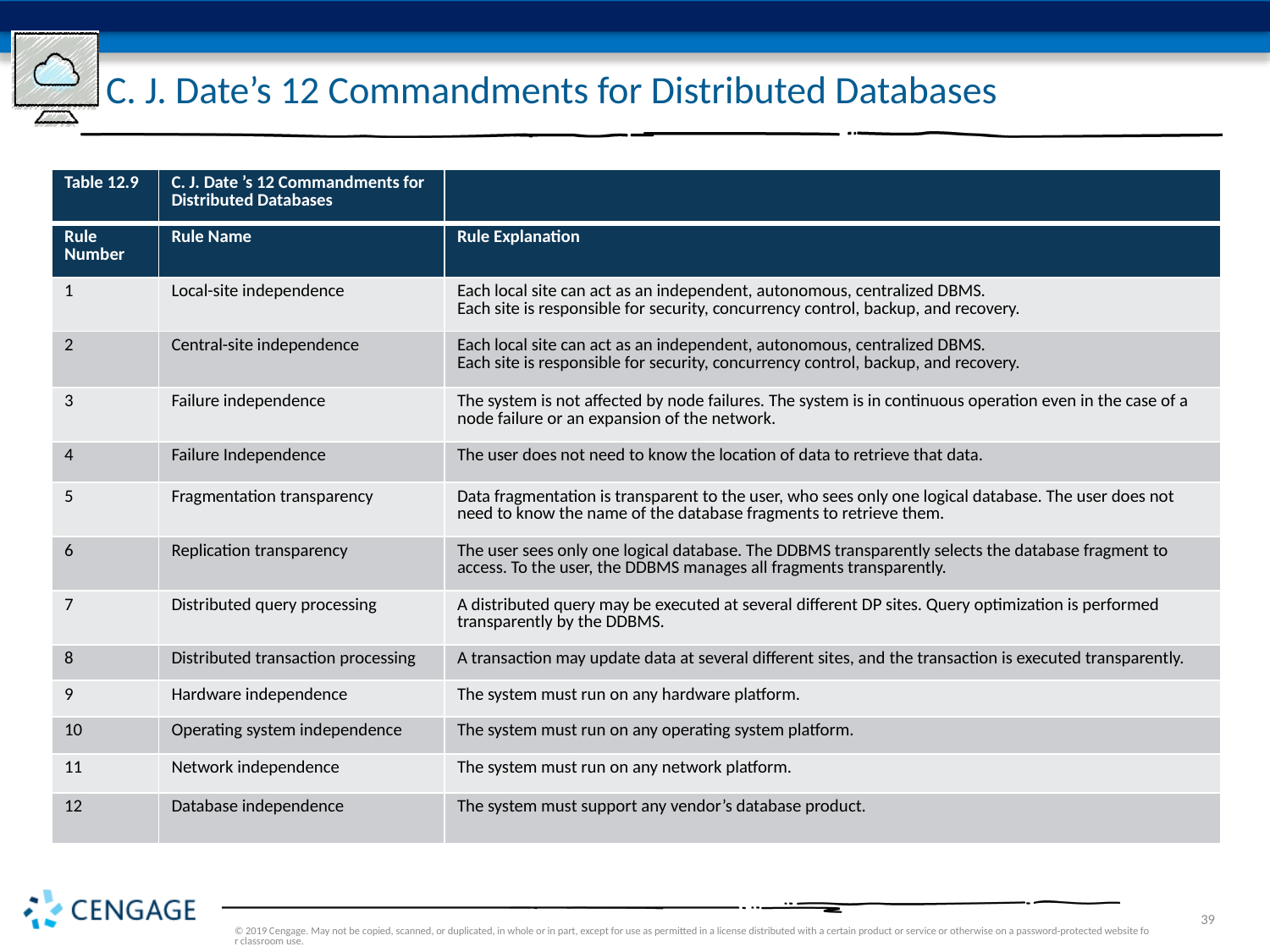

# C. J. Date’s 12 Commandments for Distributed Databases
| Table 12.9 | C. J. Date ’s 12 Commandments for Distributed Databases |  |
| --- | --- | --- |
| Rule Number | Rule Name | Rule Explanation |
| 1 | Local-site independence | Each local site can act as an independent, autonomous, centralized DBMS. Each site is responsible for security, concurrency control, backup, and recovery. |
| 2 | Central-site independence | Each local site can act as an independent, autonomous, centralized DBMS. Each site is responsible for security, concurrency control, backup, and recovery. |
| 3 | Failure independence | The system is not affected by node failures. The system is in continuous operation even in the case of a node failure or an expansion of the network. |
| 4 | Failure Independence | The user does not need to know the location of data to retrieve that data. |
| 5 | Fragmentation transparency | Data fragmentation is transparent to the user, who sees only one logical database. The user does not need to know the name of the database fragments to retrieve them. |
| 6 | Replication transparency | The user sees only one logical database. The DDBMS transparently selects the database fragment to access. To the user, the DDBMS manages all fragments transparently. |
| 7 | Distributed query processing | A distributed query may be executed at several different DP sites. Query optimization is performed transparently by the DDBMS. |
| 8 | Distributed transaction processing | A transaction may update data at several different sites, and the transaction is executed transparently. |
| 9 | Hardware independence | The system must run on any hardware platform. |
| 10 | Operating system independence | The system must run on any operating system platform. |
| 11 | Network independence | The system must run on any network platform. |
| 12 | Database independence | The system must support any vendor’s database product. |
© 2019 Cengage. May not be copied, scanned, or duplicated, in whole or in part, except for use as permitted in a license distributed with a certain product or service or otherwise on a password-protected website for classroom use.